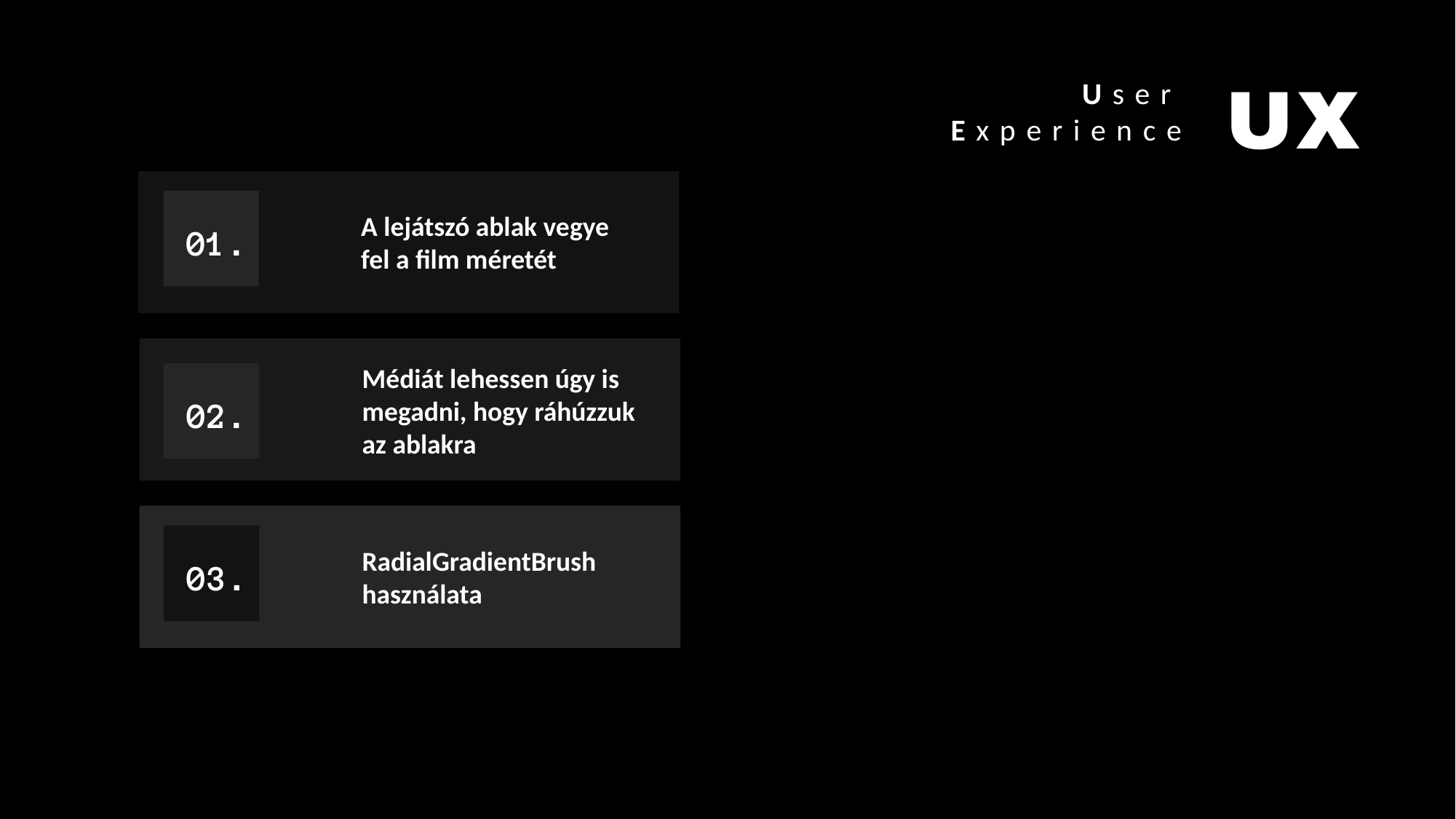

# UX
User Experience

A lejátszó ablak vegye fel a film méretét

Médiát lehessen úgy is megadni, hogy ráhúzzuk az ablakra

RadialGradientBrush használata

01.

02.

03.